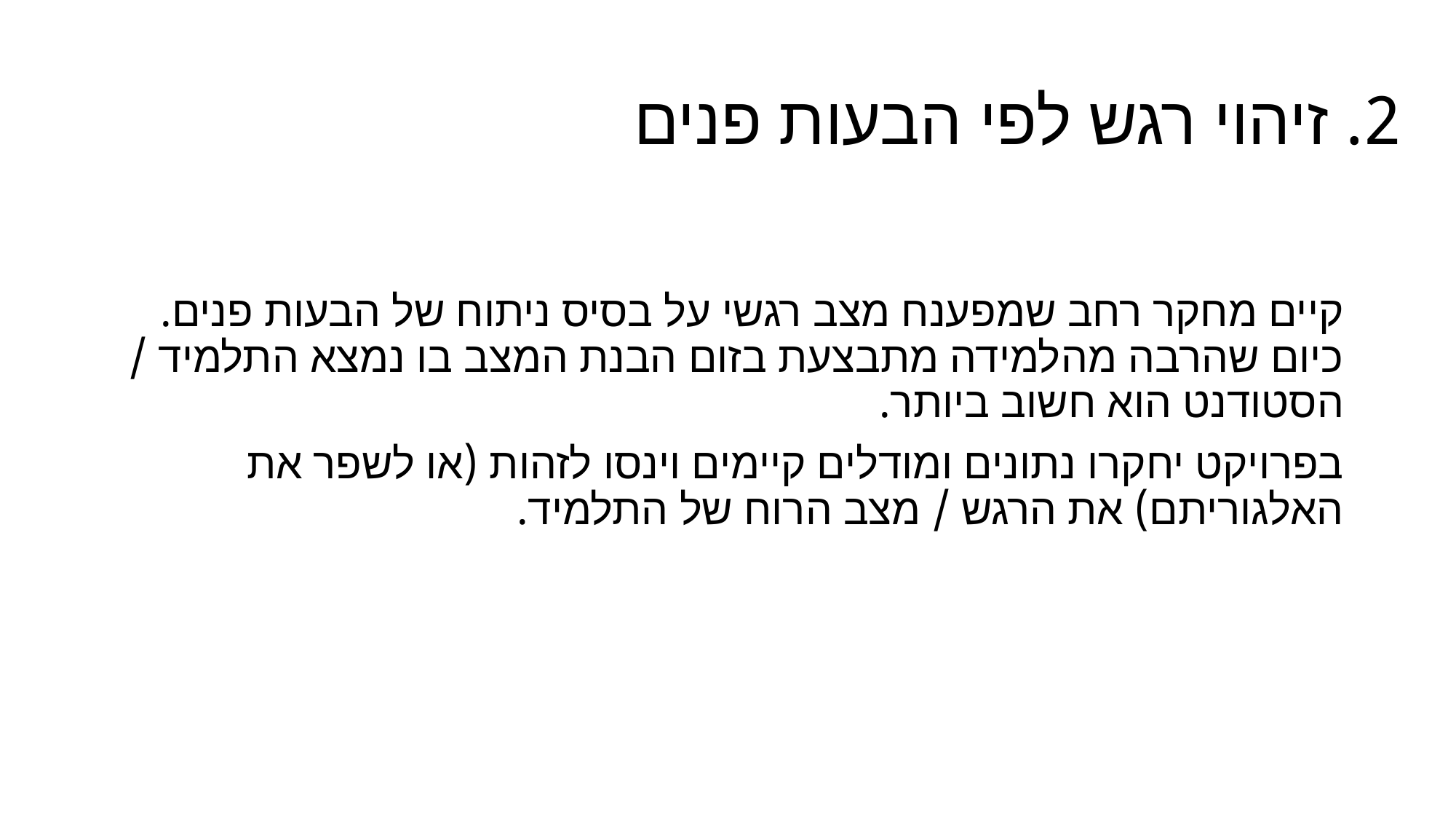

# 2. זיהוי רגש לפי הבעות פנים

קיים מחקר רחב שמפענח מצב רגשי על בסיס ניתוח של הבעות פנים. כיום שהרבה מהלמידה מתבצעת בזום הבנת המצב בו נמצא התלמיד / הסטודנט הוא חשוב ביותר.
בפרויקט יחקרו נתונים ומודלים קיימים וינסו לזהות (או לשפר את האלגוריתם) את הרגש / מצב הרוח של התלמיד.